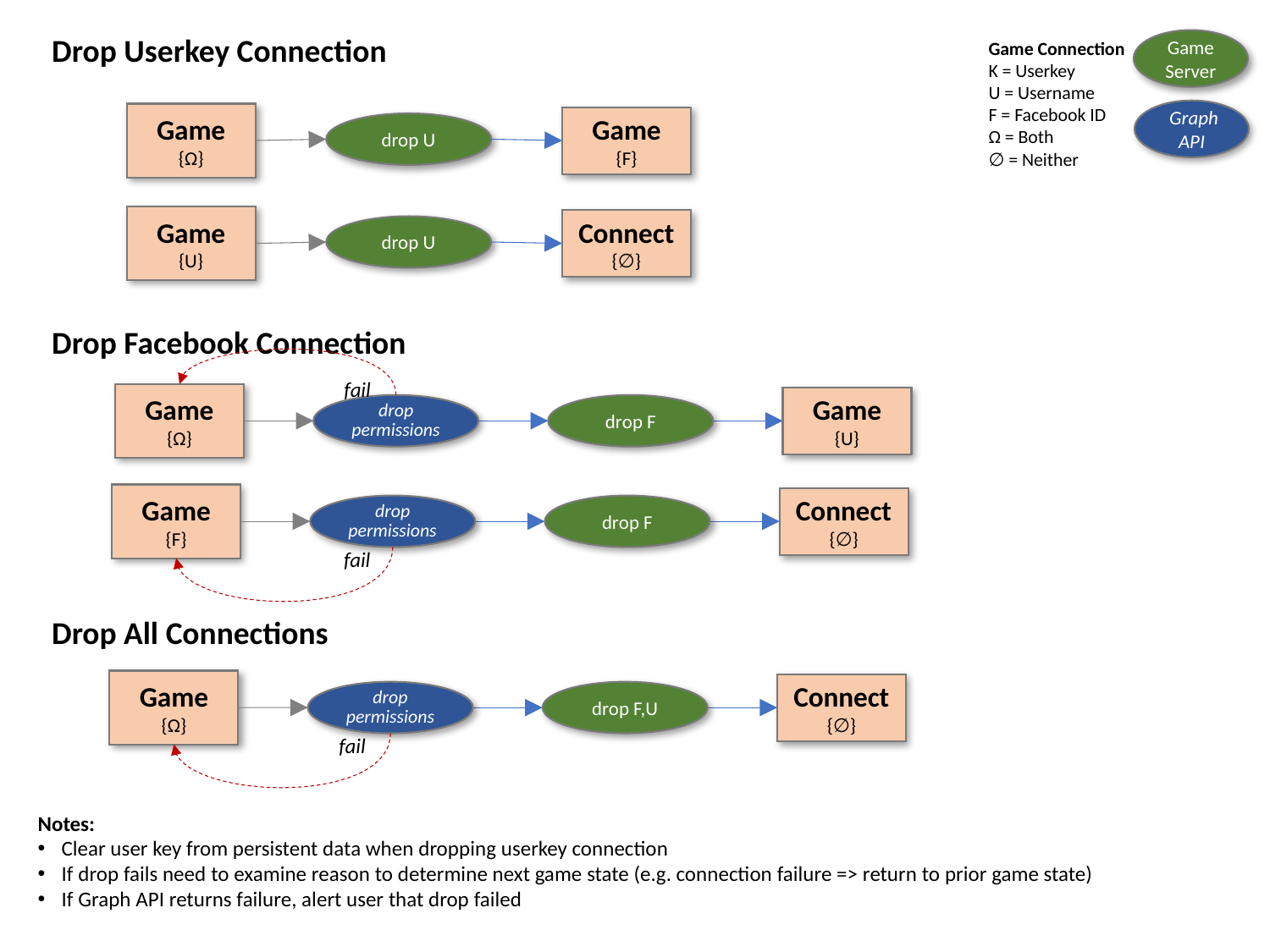

Drop Userkey Connection
Game
Server
Game Connection
K = Userkey
U = Username
F = Facebook ID
Ω = Both
∅ = Neither
 Graph
API
Game
{Ω}
Game
{F}
drop U
Game
{U}
Connect
{∅}
drop U
Drop Facebook Connection
fail
Game
{Ω}
Game
{U}
drop permissions
drop F
Game
{F}
Connect
{∅}
drop permissions
drop F
fail
Drop All Connections
Game
{Ω}
Connect
{∅}
drop permissions
drop F,U
fail
Notes:
Clear user key from persistent data when dropping userkey connection
If drop fails need to examine reason to determine next game state (e.g. connection failure => return to prior game state)
If Graph API returns failure, alert user that drop failed